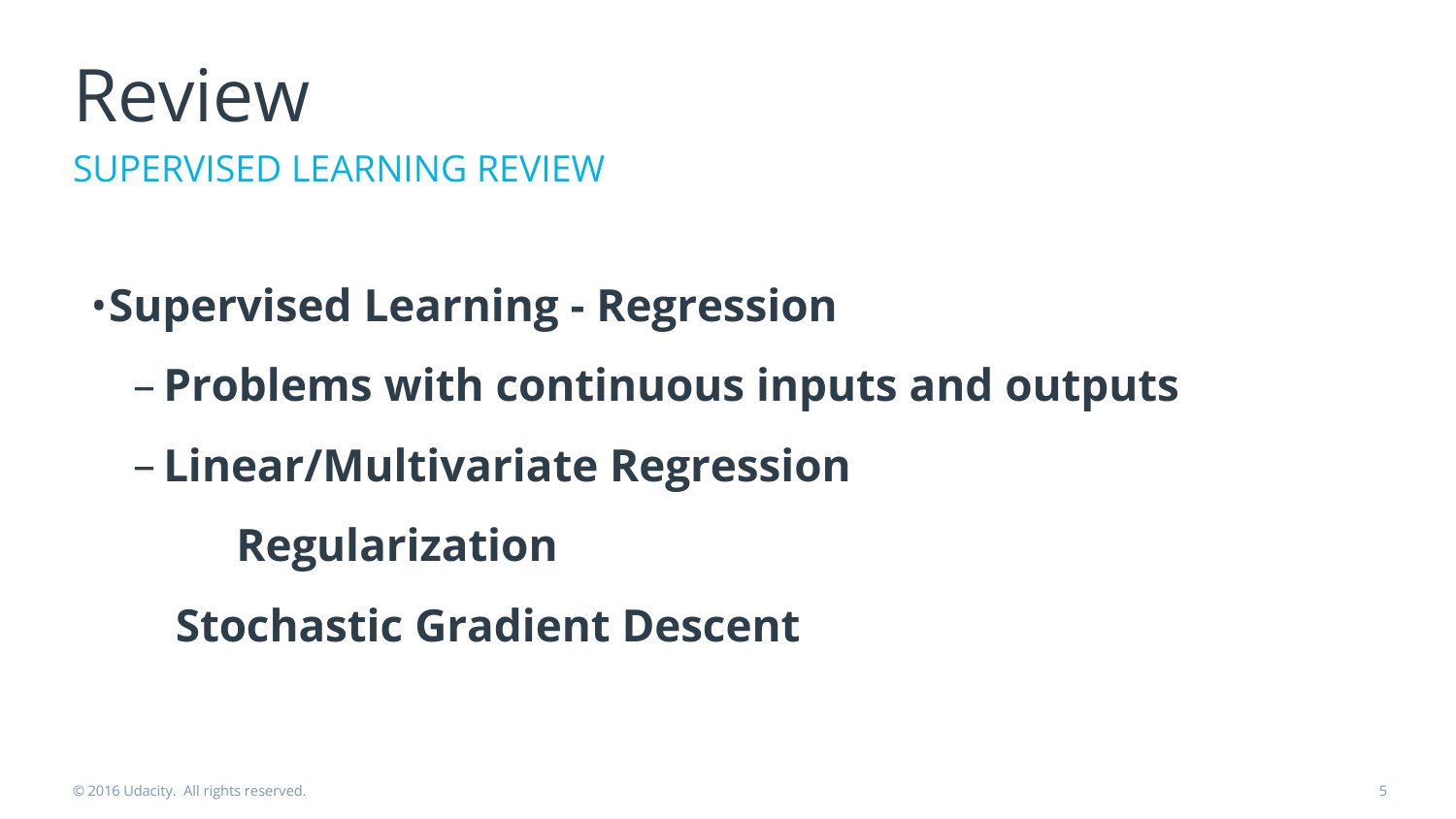

# Review
SUPERVISED LEARNING REVIEW
Supervised Learning - Regression
Problems with continuous inputs and outputs
Linear/Multivariate Regression
Regularization
Stochastic Gradient Descent

© 2016 Udacity.  All rights reserved.
5